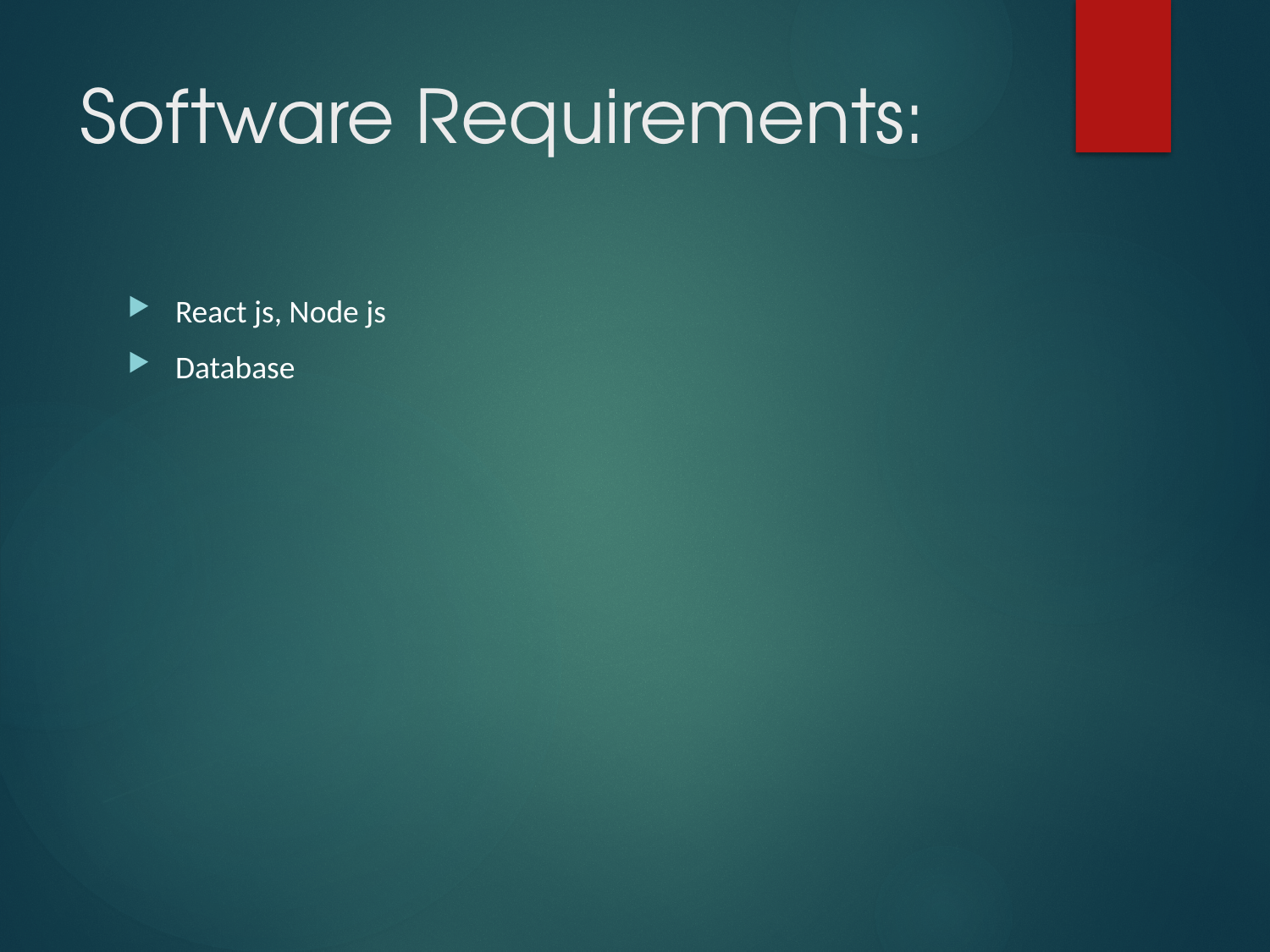

# Software Requirements:
React js, Node js
Database